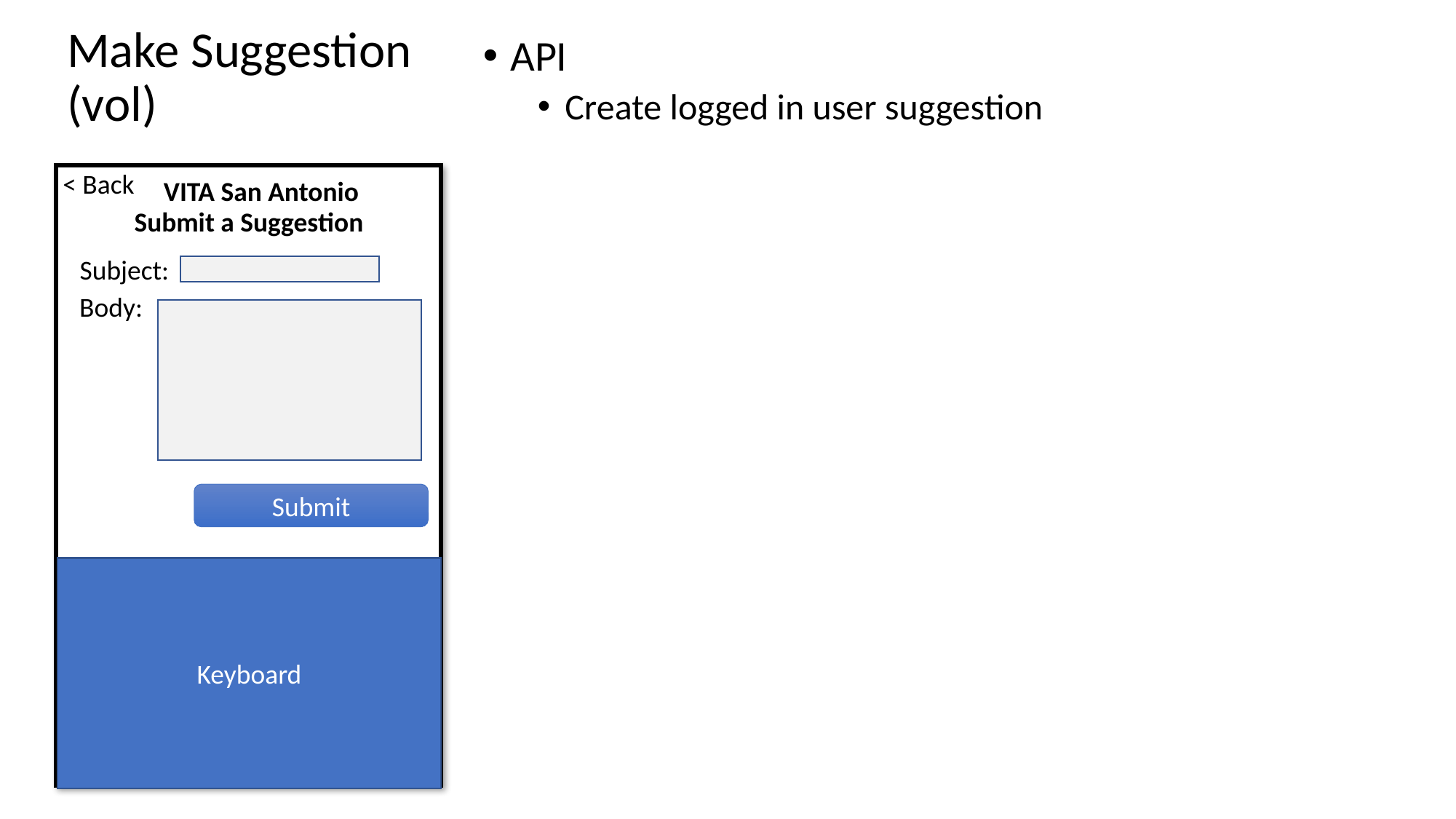

Make Suggestion
(vol)
API
Create logged in user suggestion
< Back

VITA San Antonio
Submit a Suggestion
Subject:

Body:

Submit
Keyboard